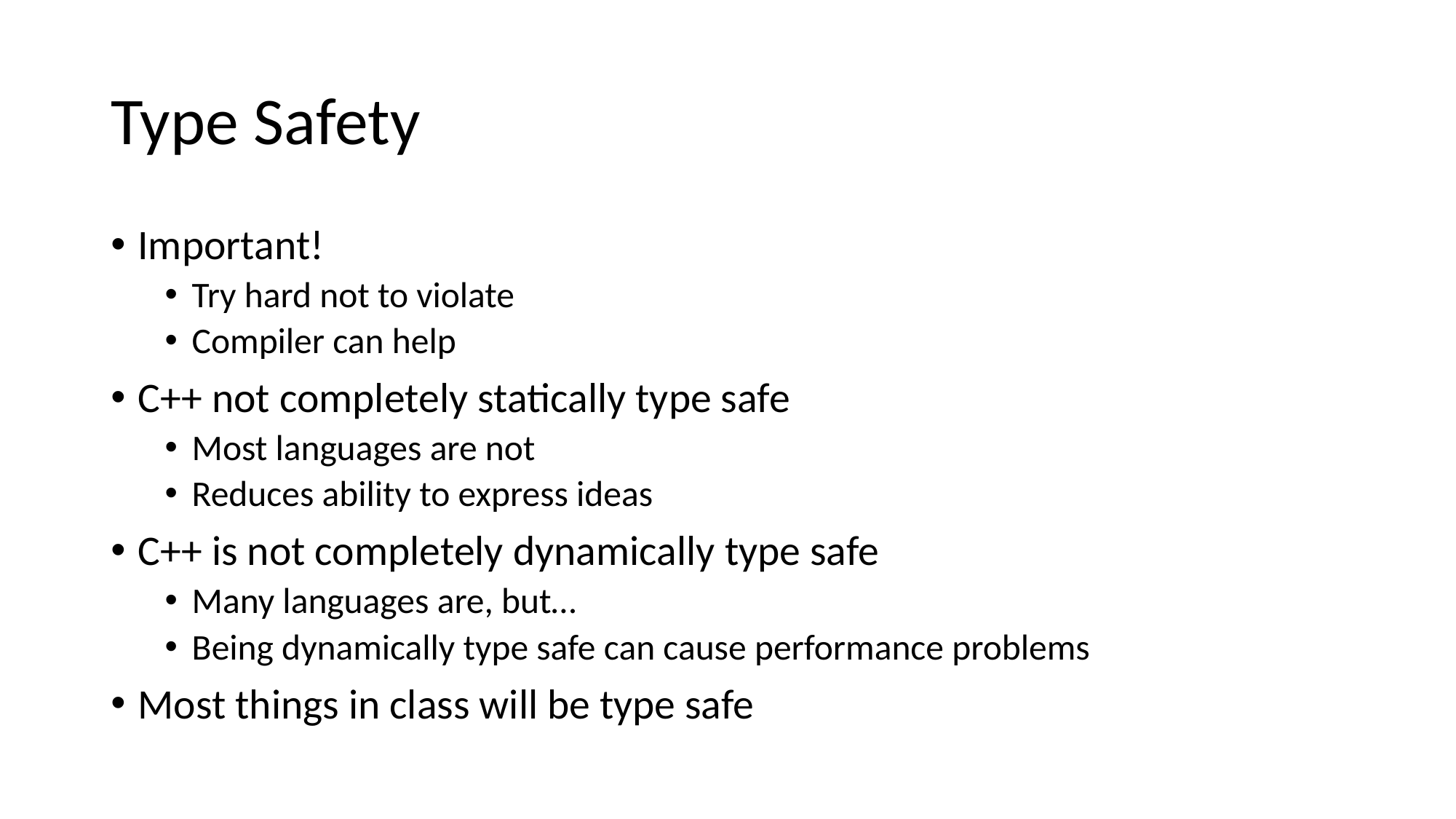

# Type Safety
Important!
Try hard not to violate
Compiler can help
C++ not completely statically type safe
Most languages are not
Reduces ability to express ideas
C++ is not completely dynamically type safe
Many languages are, but…
Being dynamically type safe can cause performance problems
Most things in class will be type safe